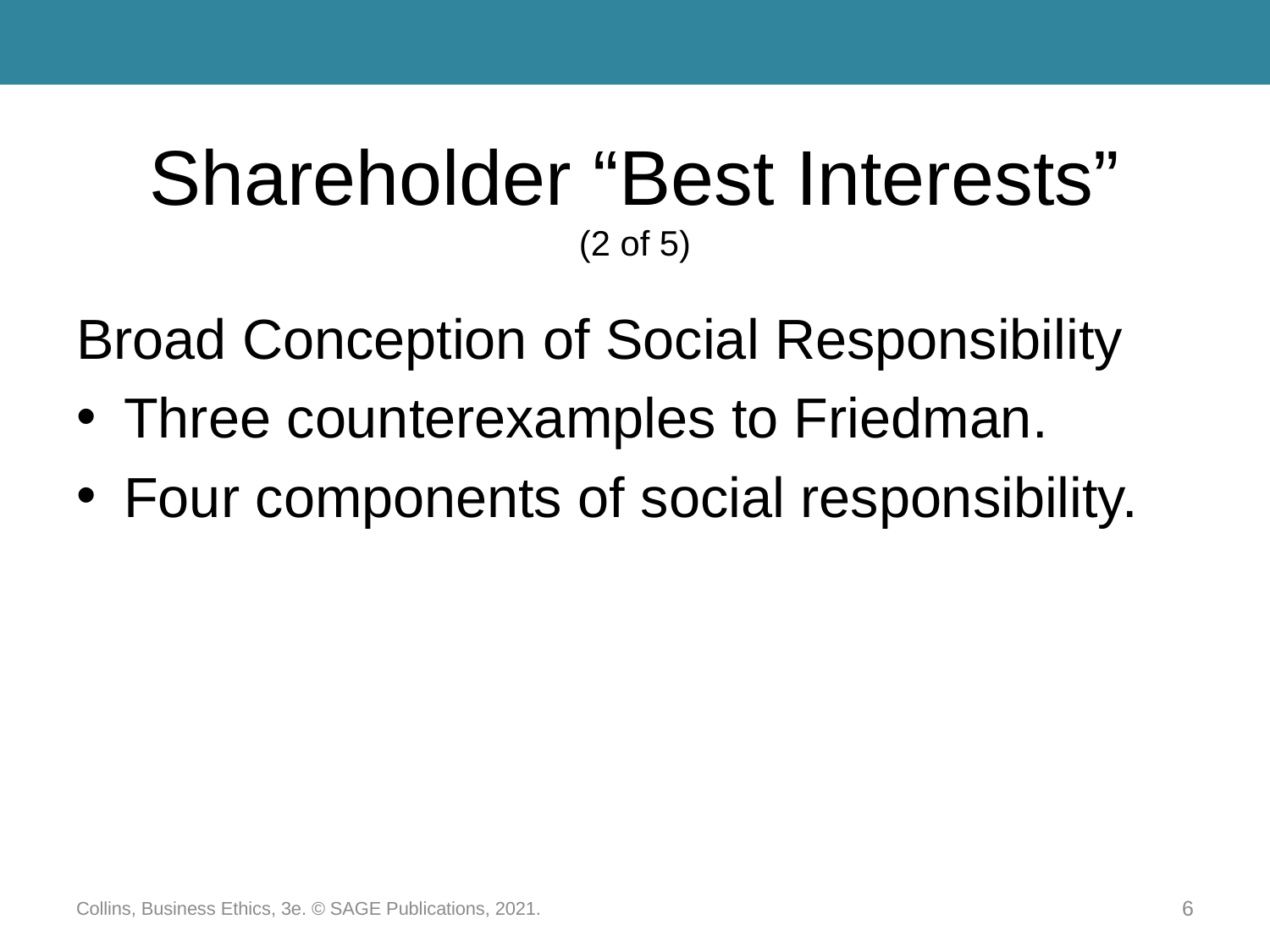

# Shareholder “Best Interests” (2 of 5)
Broad Conception of Social Responsibility
Three counterexamples to Friedman.
Four components of social responsibility.
Collins, Business Ethics, 3e. © SAGE Publications, 2021.
6